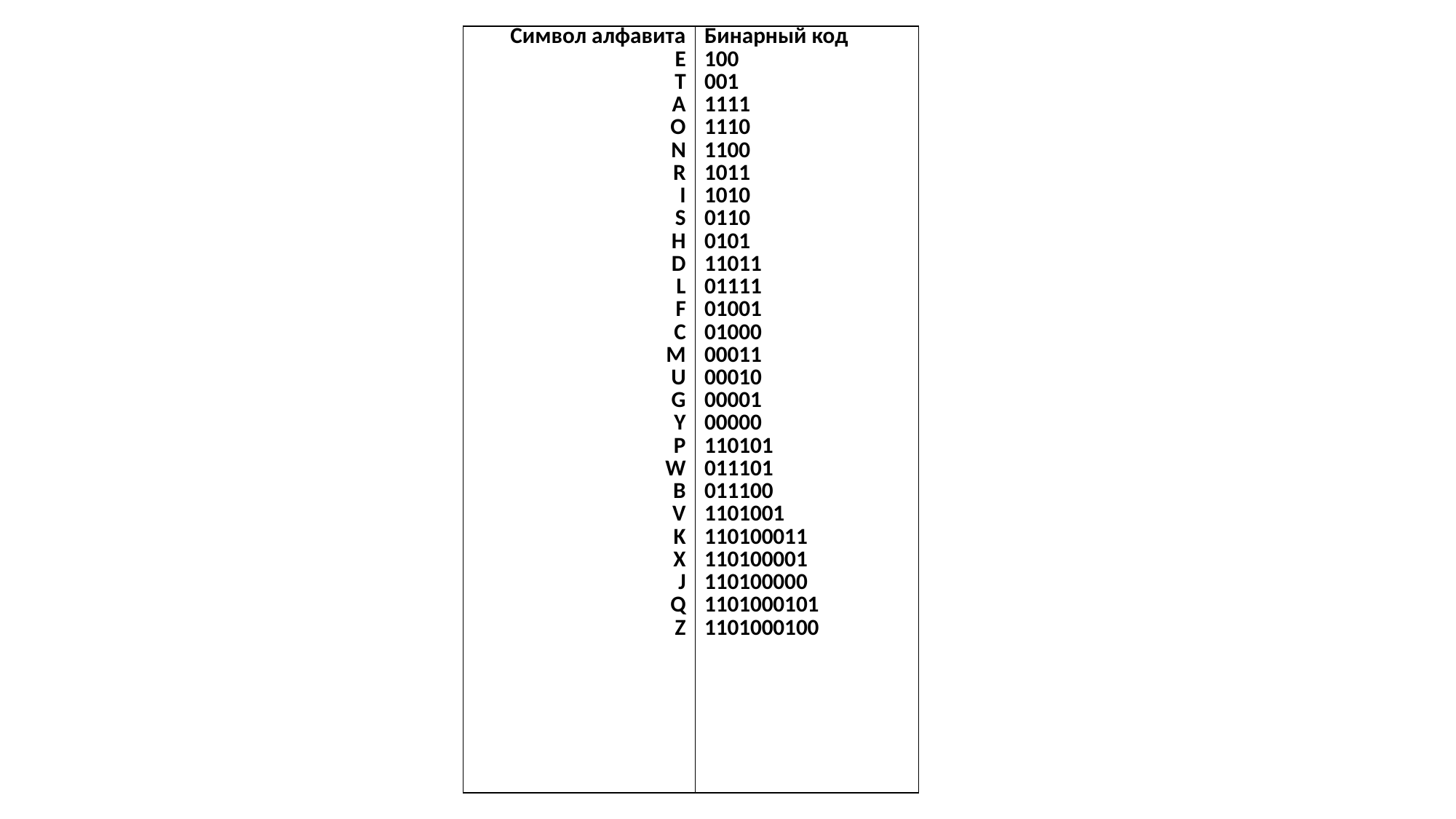

| Символ алфавита E T A O N R I S H D L F C M U G Y P W B V K X J Q Z | Бинарный код 100 001 1111 1110 1100 1011 1010 0110 0101 11011 01111 01001 01000 00011 00010 00001 00000 110101 011101 011100 1101001 110100011 110100001 110100000 1101000101 1101000100 |
| --- | --- |